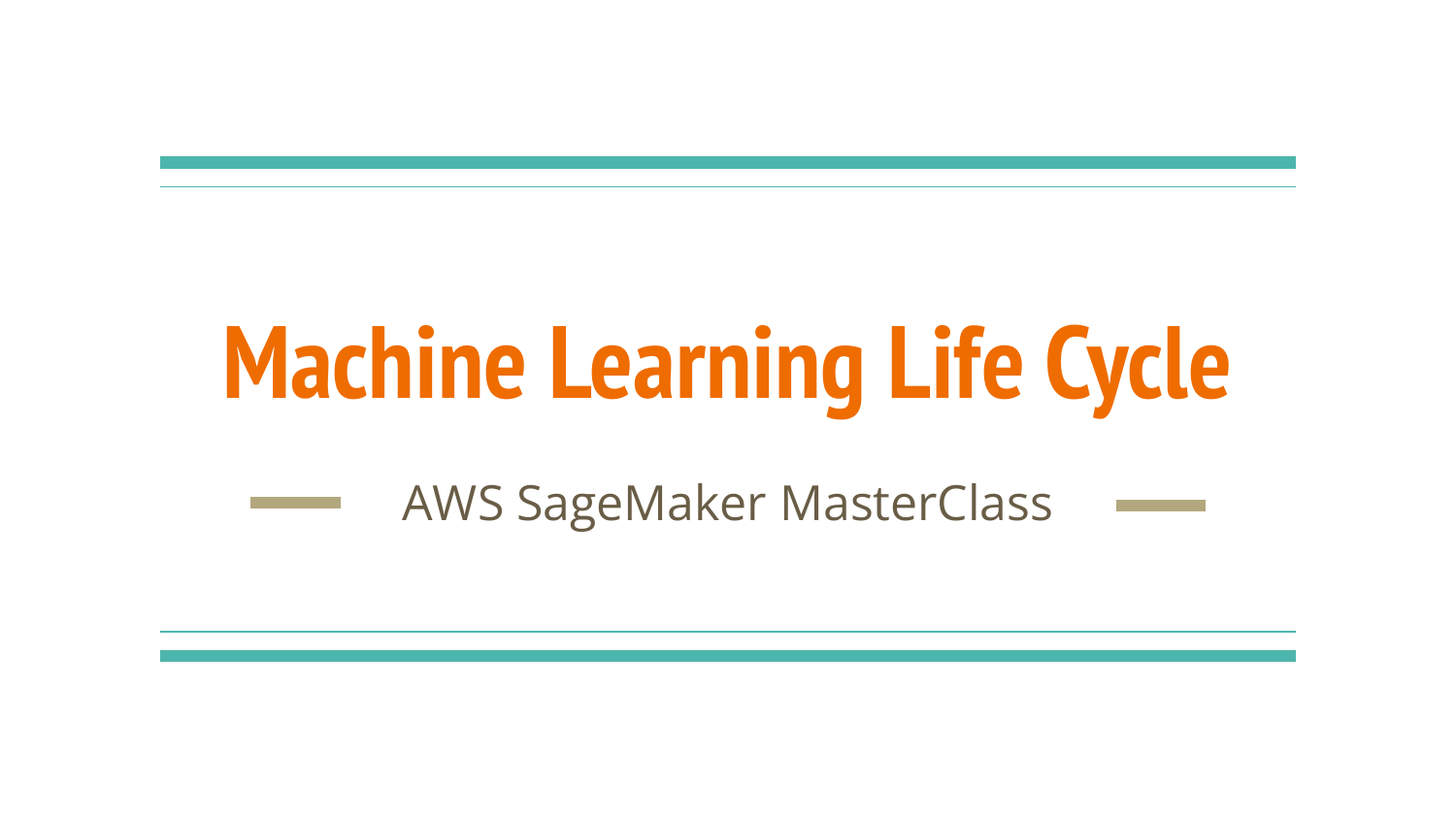

# Machine Learning Life Cycle
AWS SageMaker MasterClass